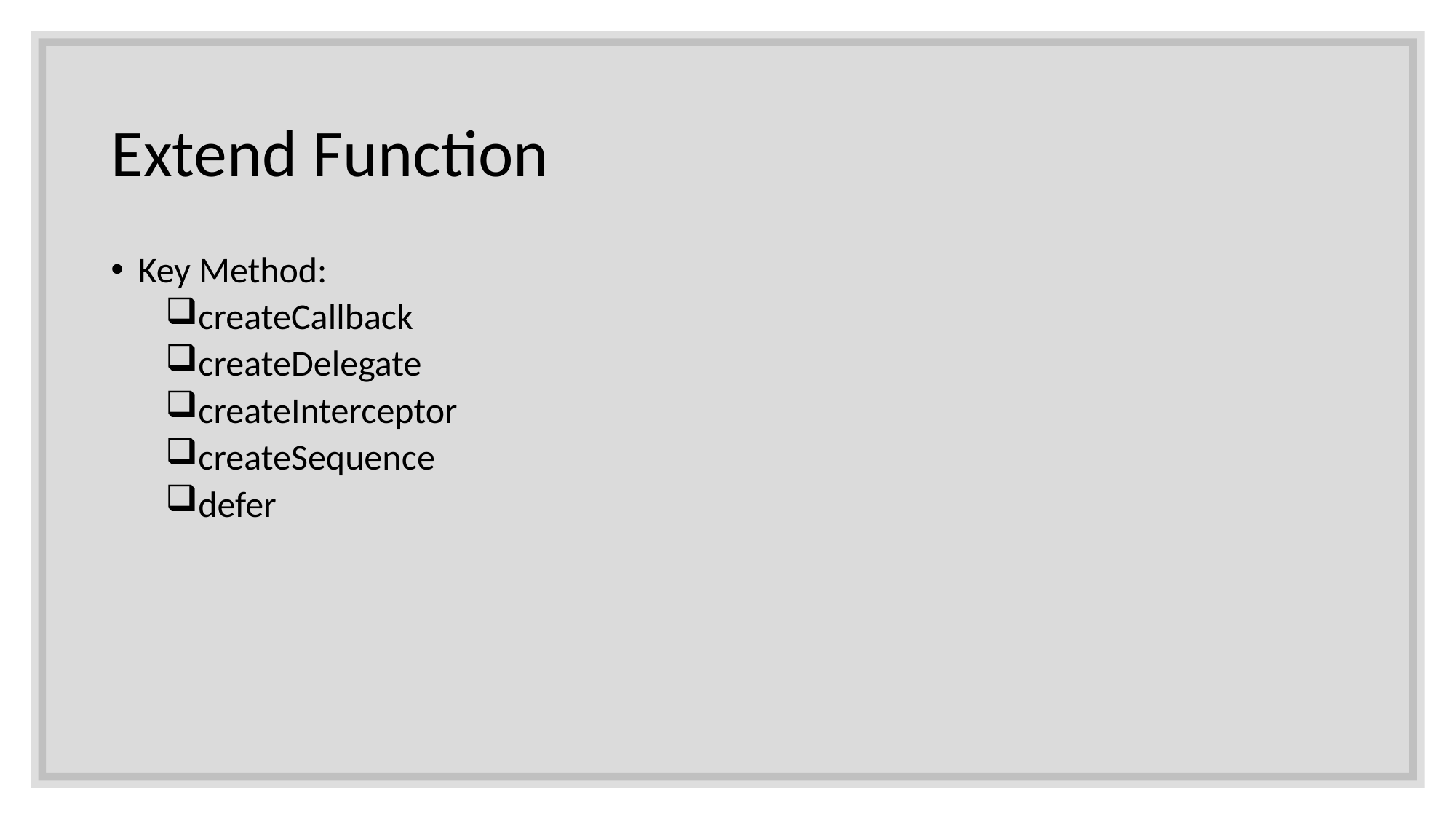

# Extend Function
Key Method:
createCallback
createDelegate
createInterceptor
createSequence
defer